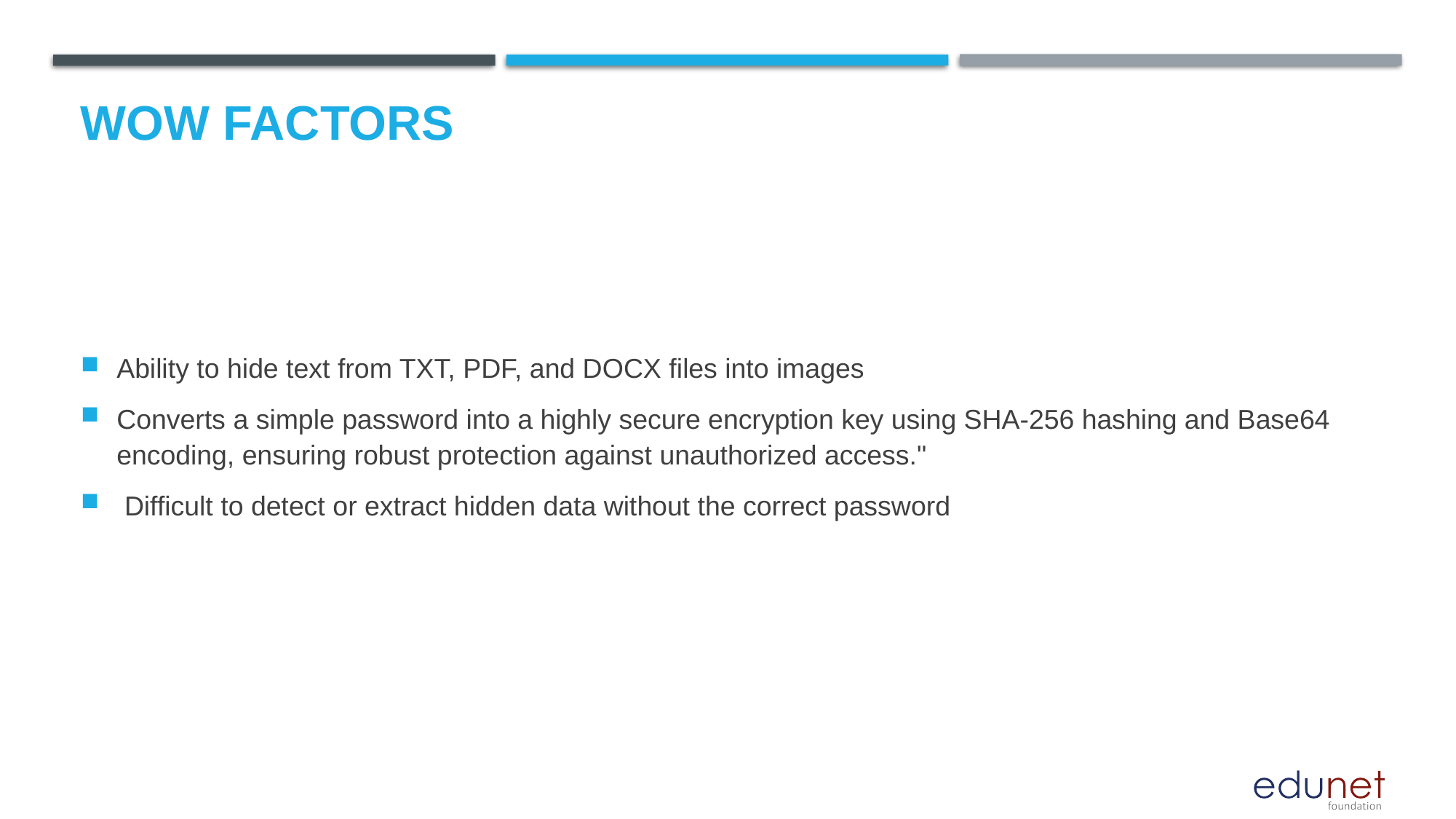

# Wow factors
Ability to hide text from TXT, PDF, and DOCX files into images
Converts a simple password into a highly secure encryption key using SHA-256 hashing and Base64 encoding, ensuring robust protection against unauthorized access."
 Difficult to detect or extract hidden data without the correct password